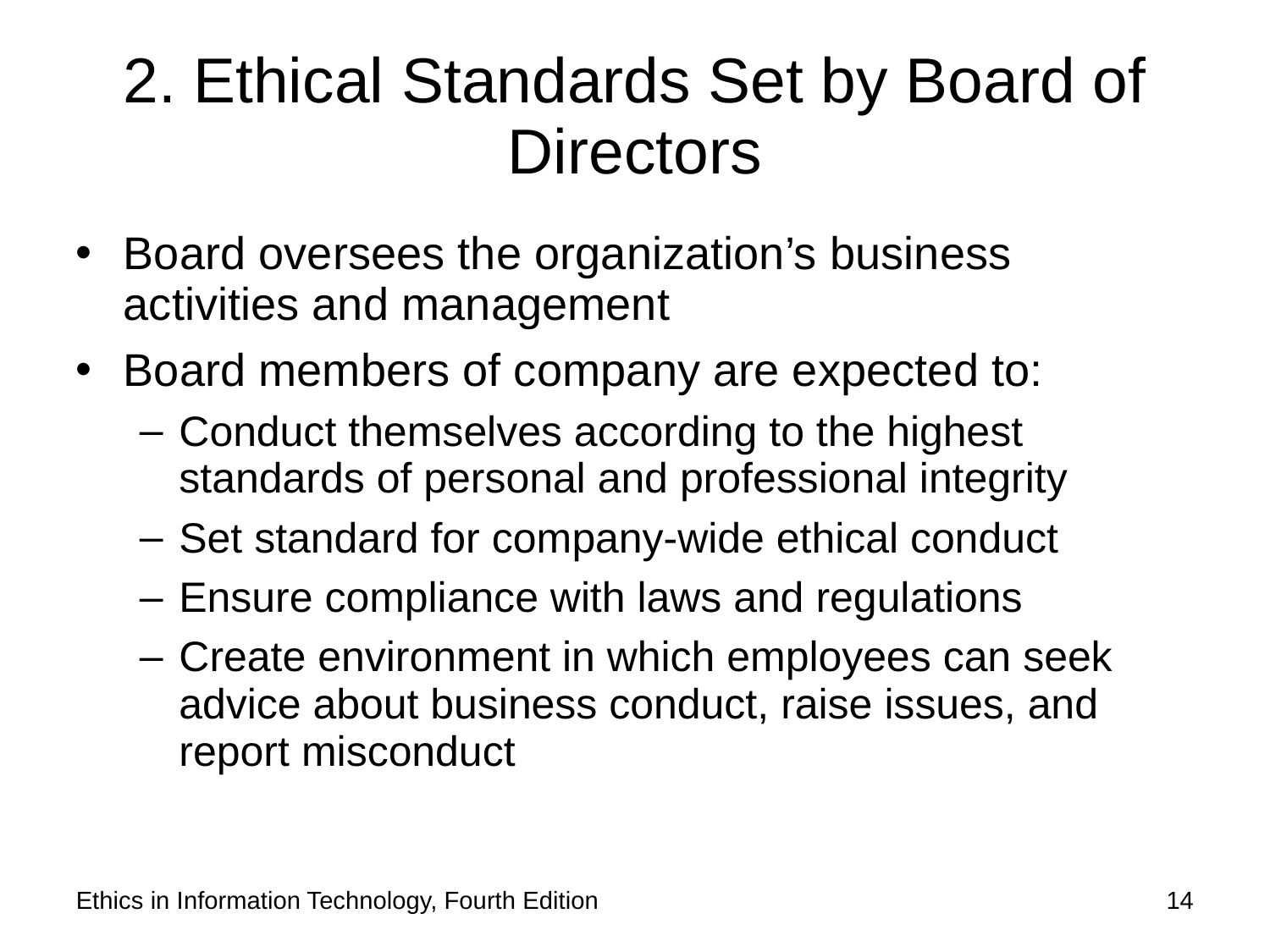

# 2. Ethical Standards Set by Board of Directors
Board oversees the organization’s business activities and management
Board members of company are expected to:
Conduct themselves according to the highest standards of personal and professional integrity
Set standard for company-wide ethical conduct
Ensure compliance with laws and regulations
Create environment in which employees can seek advice about business conduct, raise issues, and report misconduct
Ethics in Information Technology, Fourth Edition
14